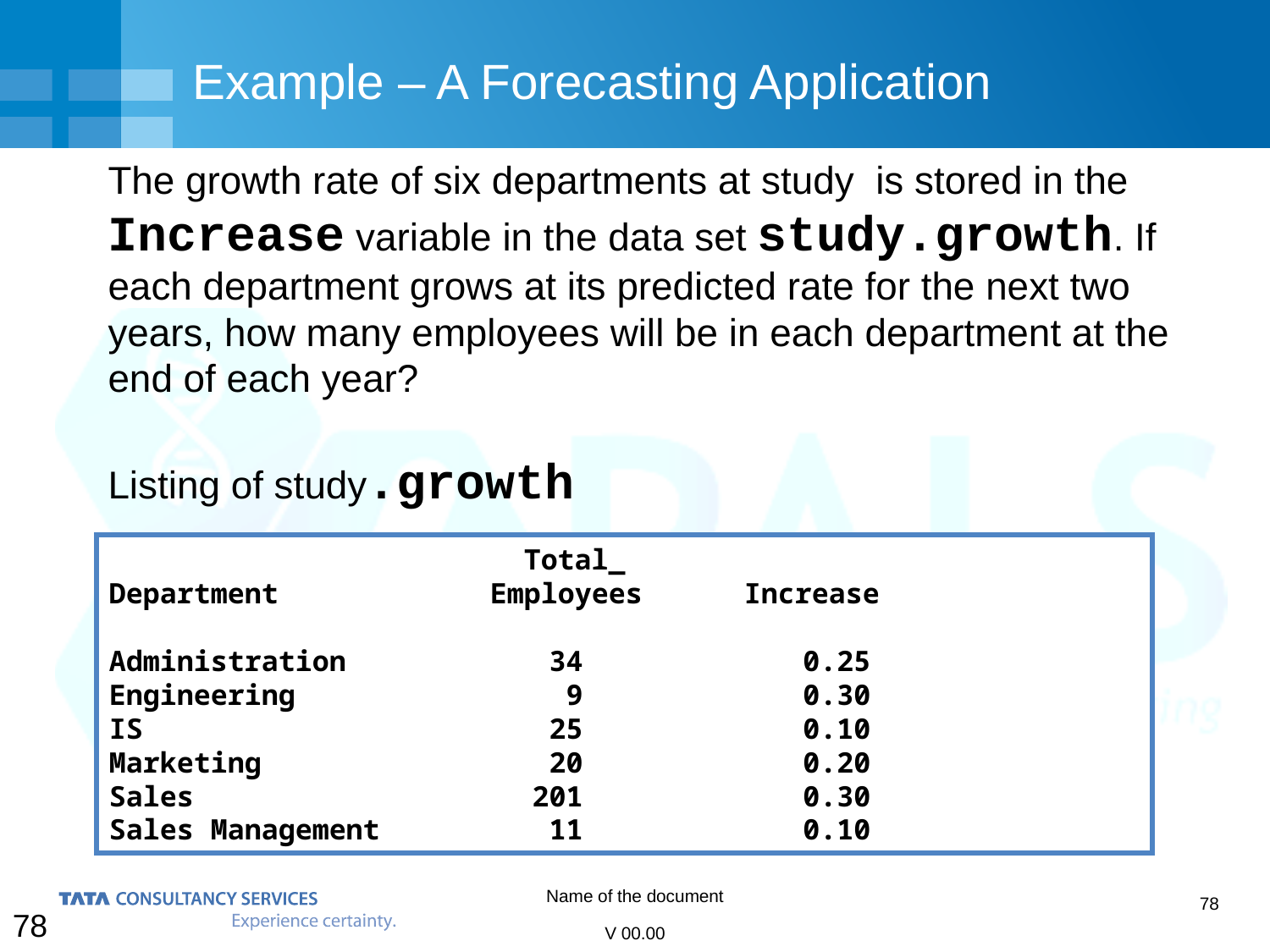

# Example – A Forecasting Application
The growth rate of six departments at study  is stored in the Increase variable in the data set study.growth. If each department grows at its predicted rate for the next two years, how many employees will be in each department at the end of each year?

Listing of study.growth

		 	  Total_
Department       	Employees   	Increase

Administration            34             0.25
Engineering                9             0.30
IS                        25             0.10
Marketing                 20             0.20
Sales                    201             0.30
Sales Management          11             0.10
78